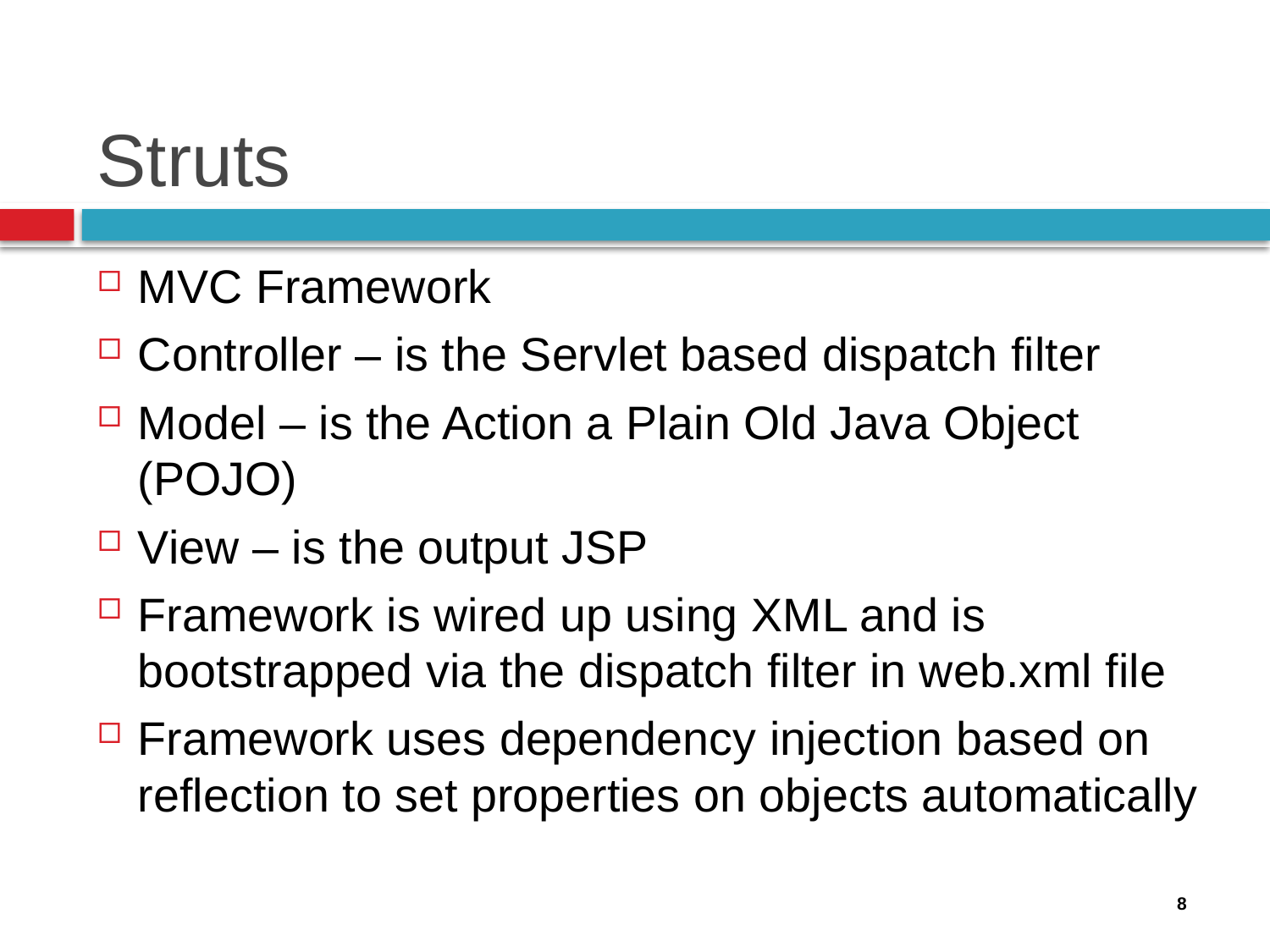

# Struts
MVC Framework
Controller – is the Servlet based dispatch filter
Model – is the Action a Plain Old Java Object (POJO)
View – is the output JSP
Framework is wired up using XML and is bootstrapped via the dispatch filter in web.xml file
Framework uses dependency injection based on reflection to set properties on objects automatically